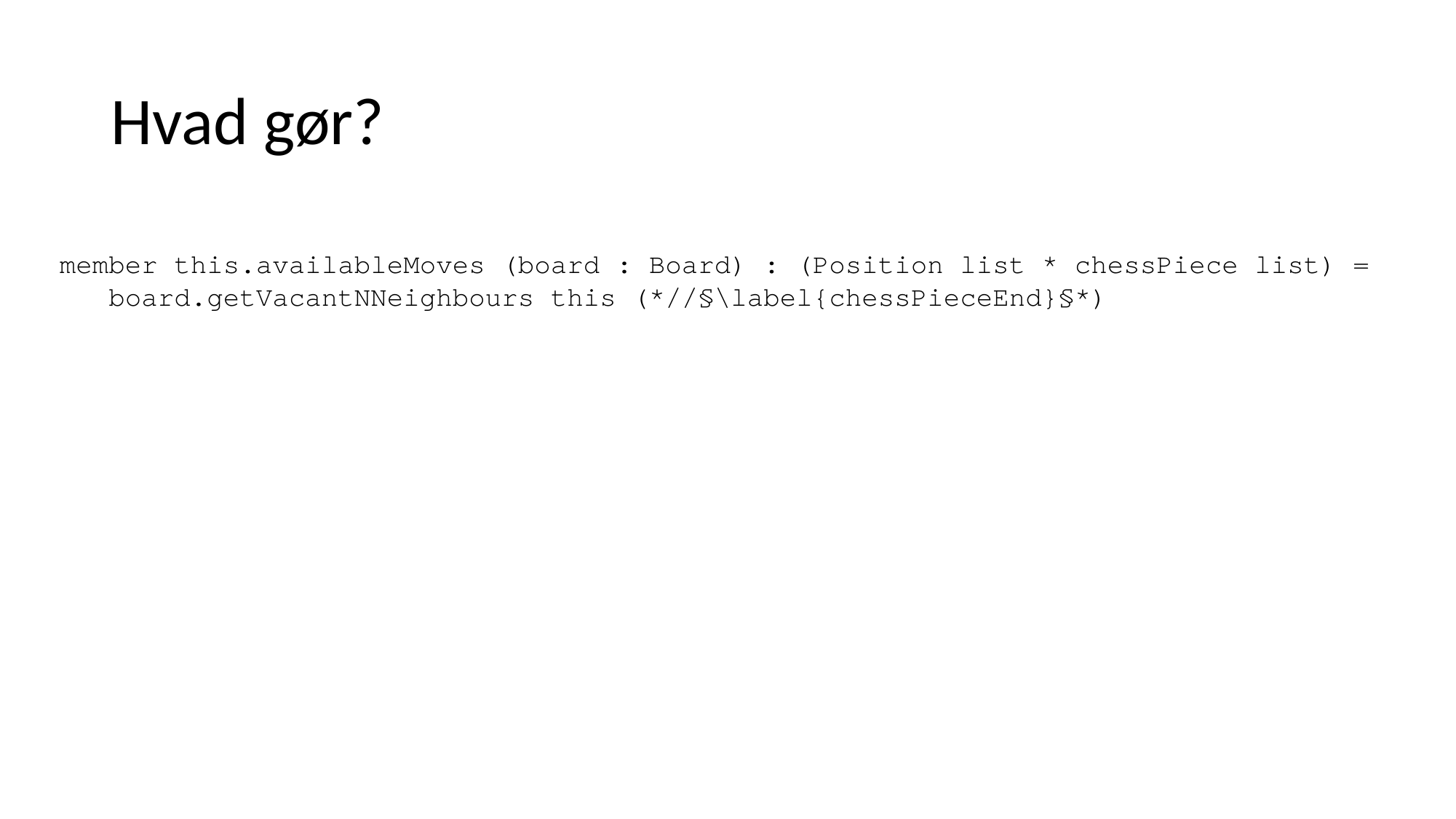

# Hvad gør?
 member this.availableMoves (board : Board) : (Position list * chessPiece list) =
    board.getVacantNNeighbours this (*//§\label{chessPieceEnd}§*)